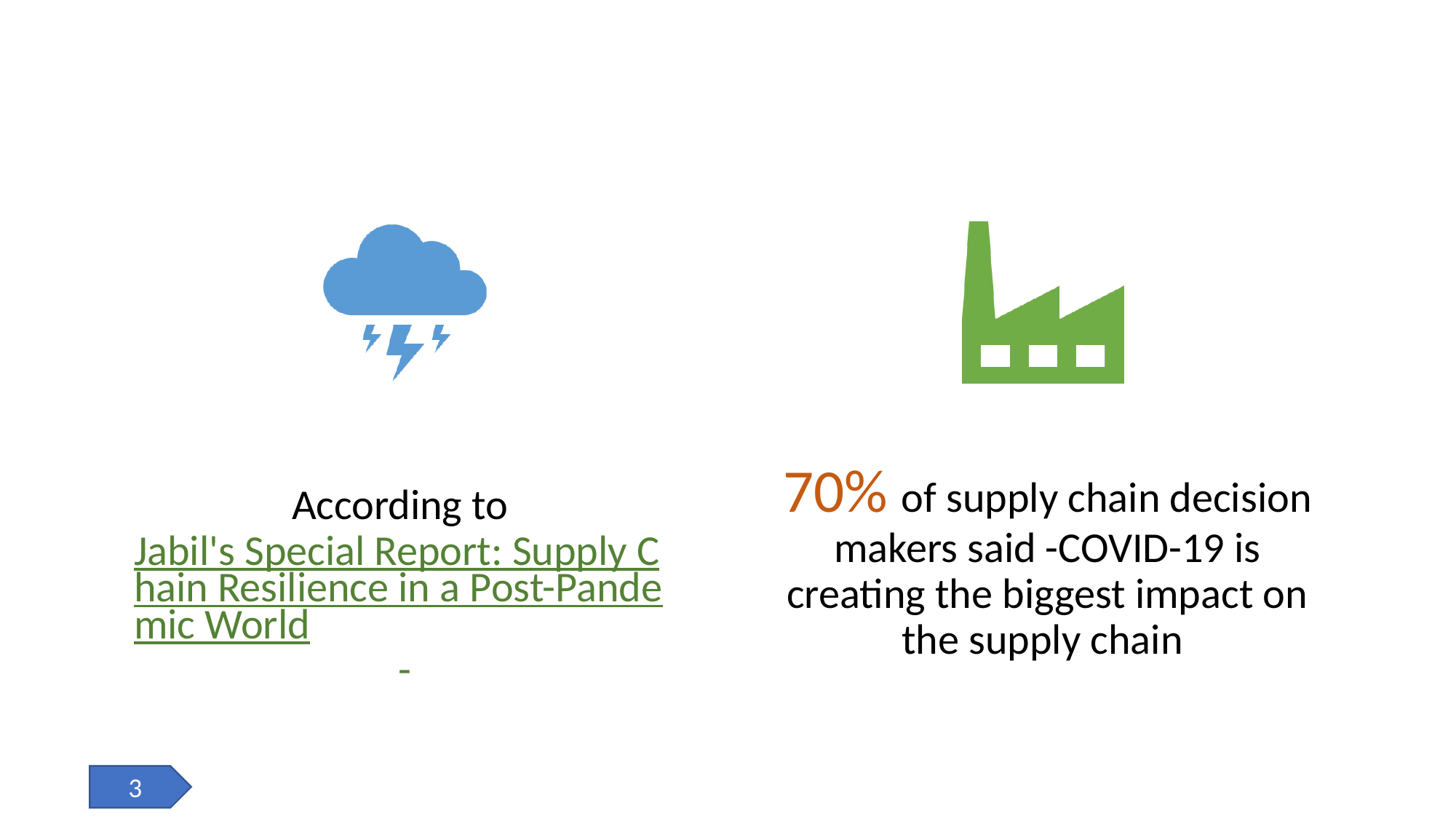

According to Jabil's Special Report: Supply Chain Resilience in a Post-Pandemic World-
70% of supply chain decision makers said -COVID-19 is creating the biggest impact on the supply chain
3